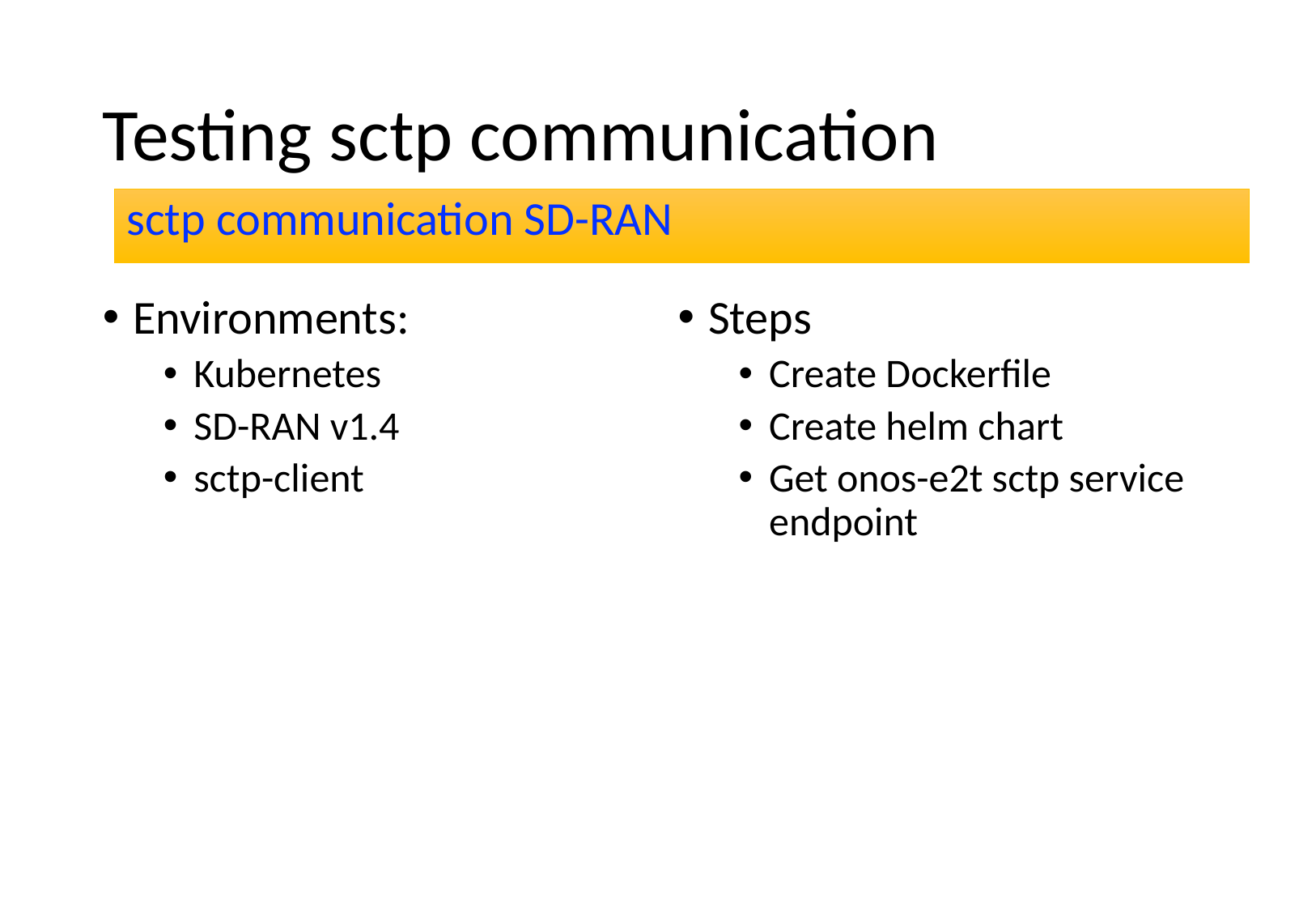

# Testing sctp communication
sctp communication SD-RAN
Environments:
Kubernetes
SD-RAN v1.4
sctp-client
Steps
Create Dockerfile
Create helm chart
Get onos-e2t sctp service endpoint